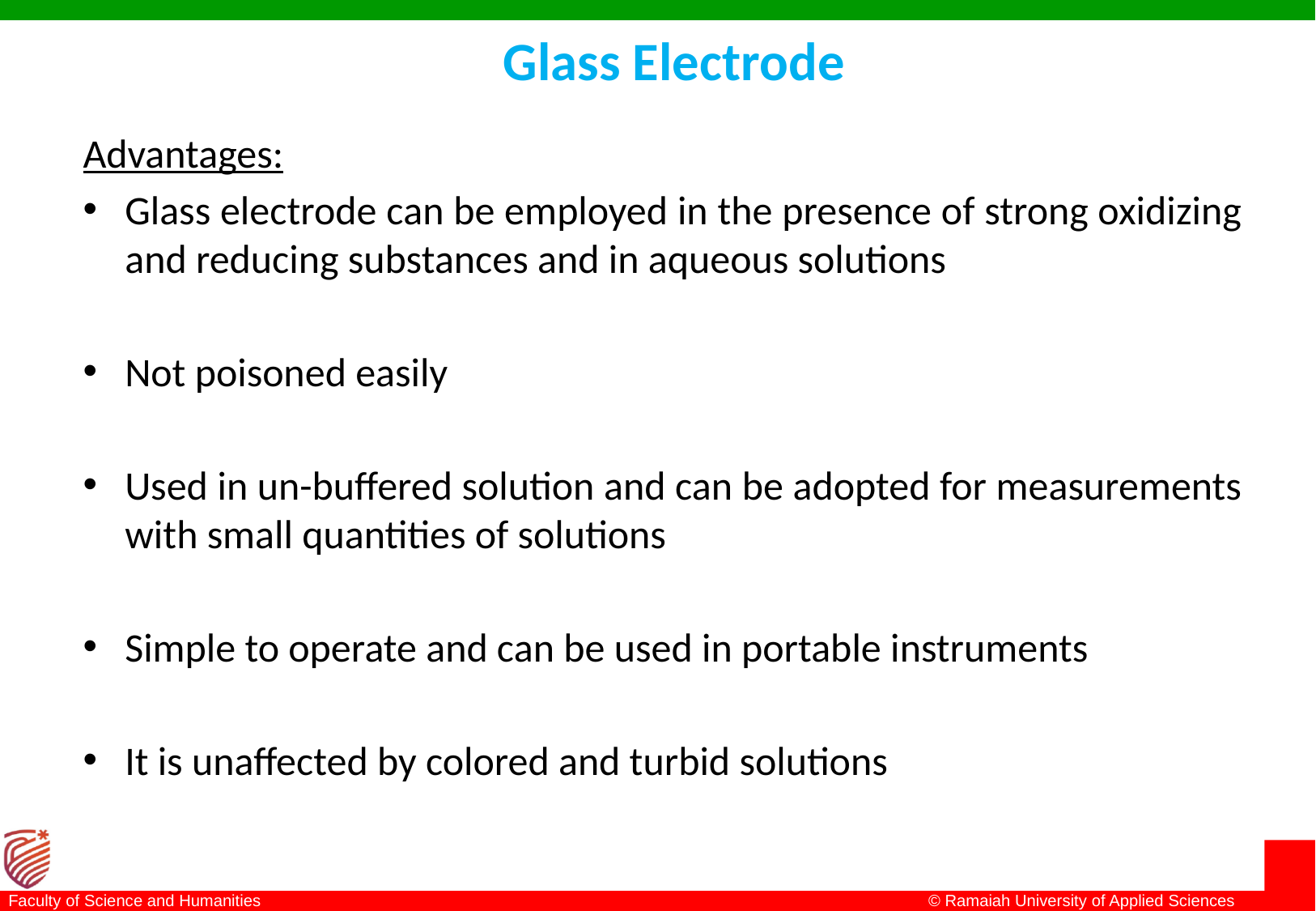

# Glass Electrode
Advantages:
Glass electrode can be employed in the presence of strong oxidizing and reducing substances and in aqueous solutions

Not poisoned easily

Used in un-buffered solution and can be adopted for measurements with small quantities of solutions

Simple to operate and can be used in portable instruments

It is unaffected by colored and turbid solutions